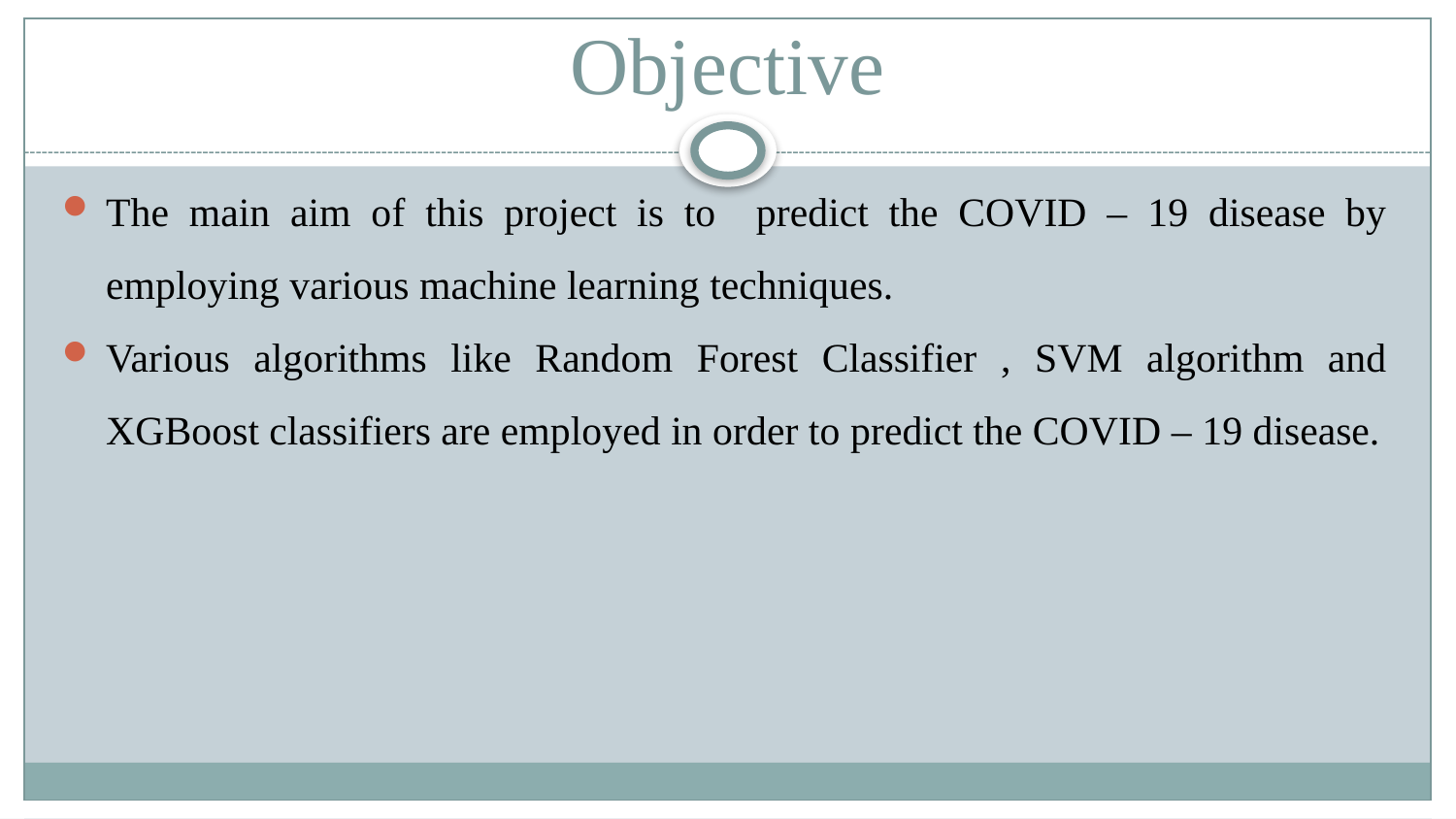

# Objective
The main aim of this project is to  predict the COVID – 19 disease by employing various machine learning techniques.
Various algorithms like Random Forest Classifier , SVM algorithm and XGBoost classifiers are employed in order to predict the COVID – 19 disease.